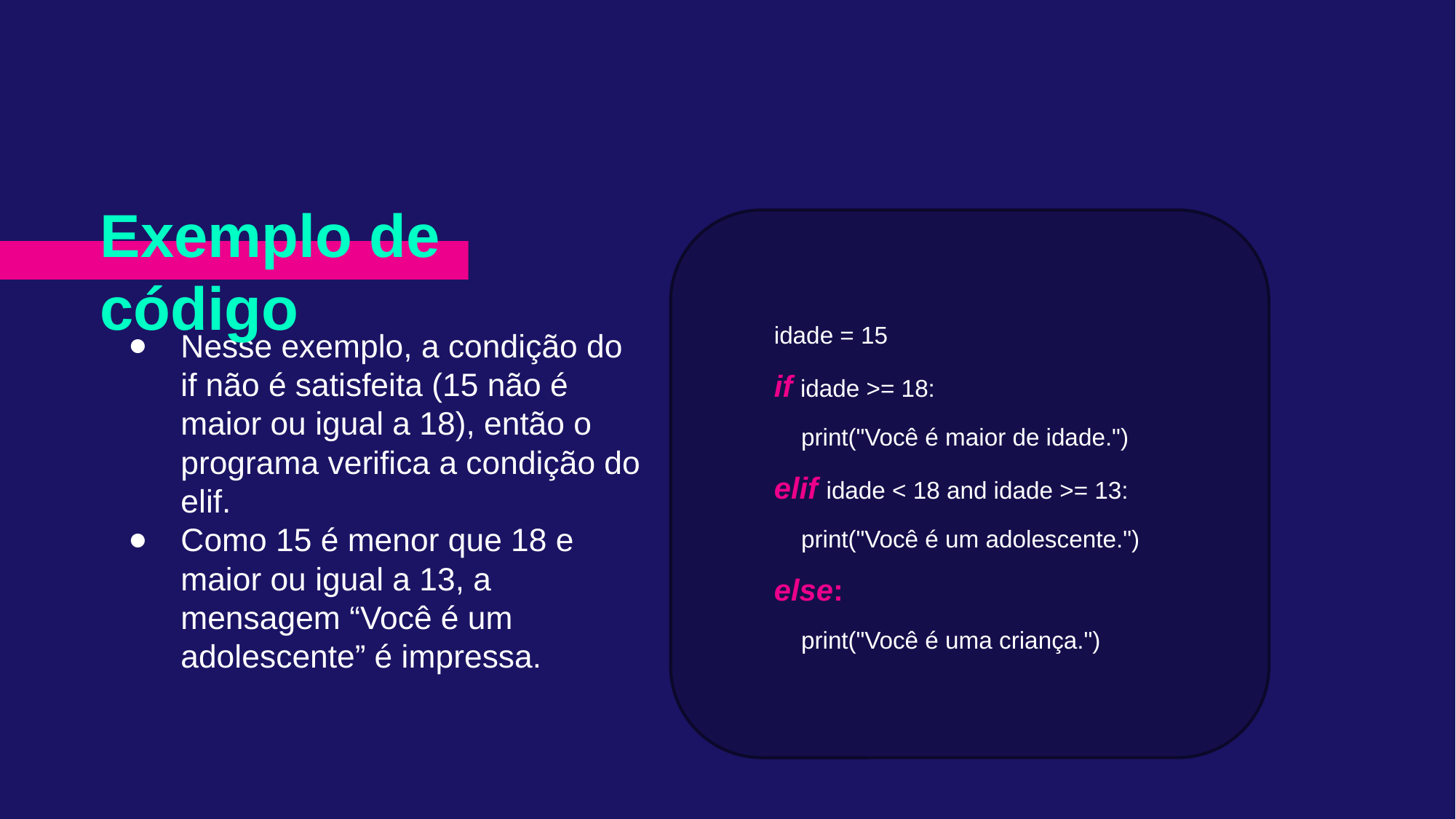

# Exemplo de código

Nesse exemplo, a condição do if não é satisfeita (15 não é maior ou igual a 18), então o programa verifica a condição do elif.
Como 15 é menor que 18 e maior ou igual a 13, a mensagem “Você é um adolescente” é impressa.
idade = 15
if idade >= 18:
    print("Você é maior de idade.")
elif idade < 18 and idade >= 13:
    print("Você é um adolescente.")
else:
    print("Você é uma criança.")